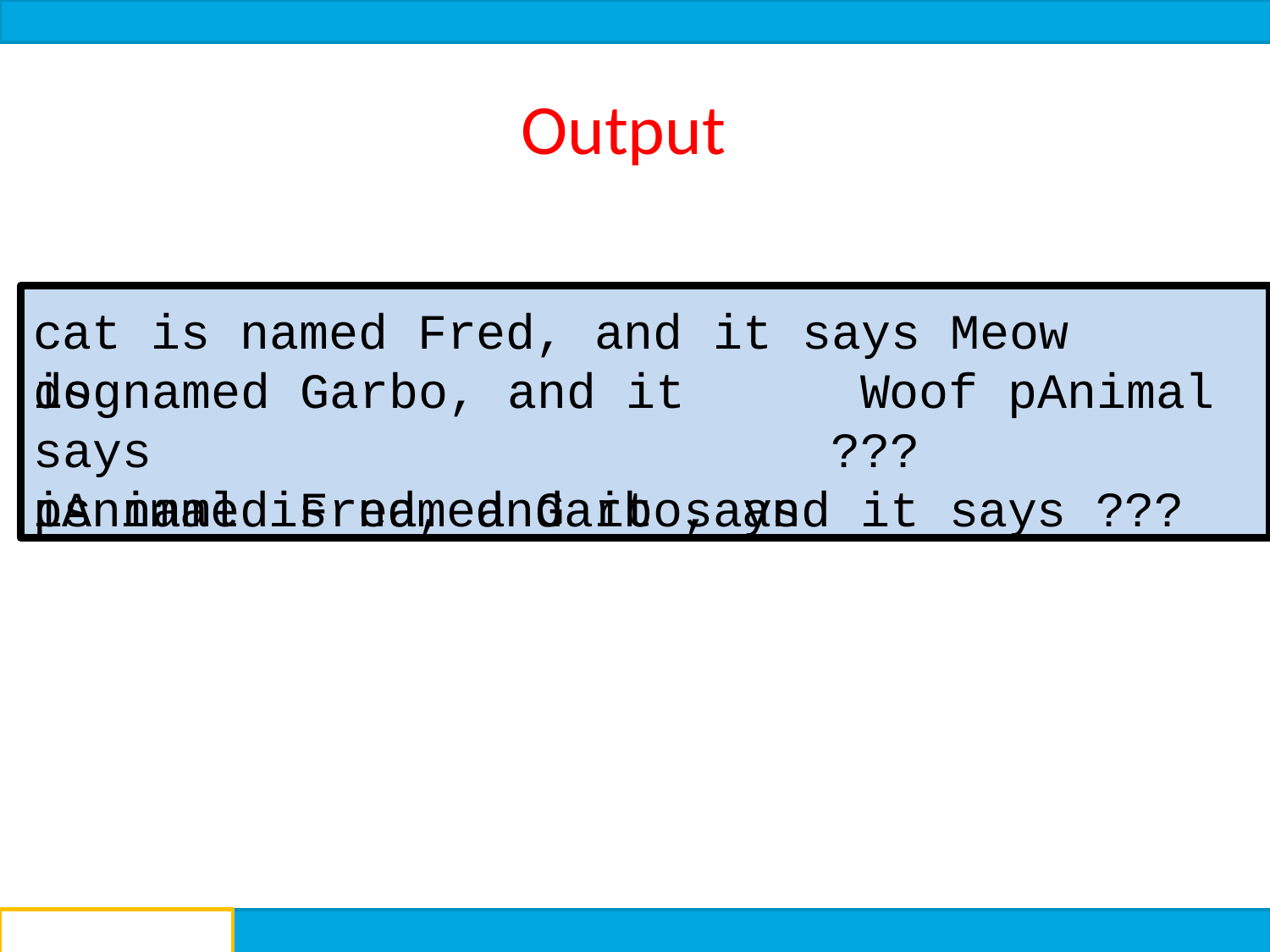

# Output

cat is named Fred, and it says Meow dog
is named Garbo, and it says
is named Fred, and it says
Woof pAnimal
???
pAnimal is named Garbo, and it says ???